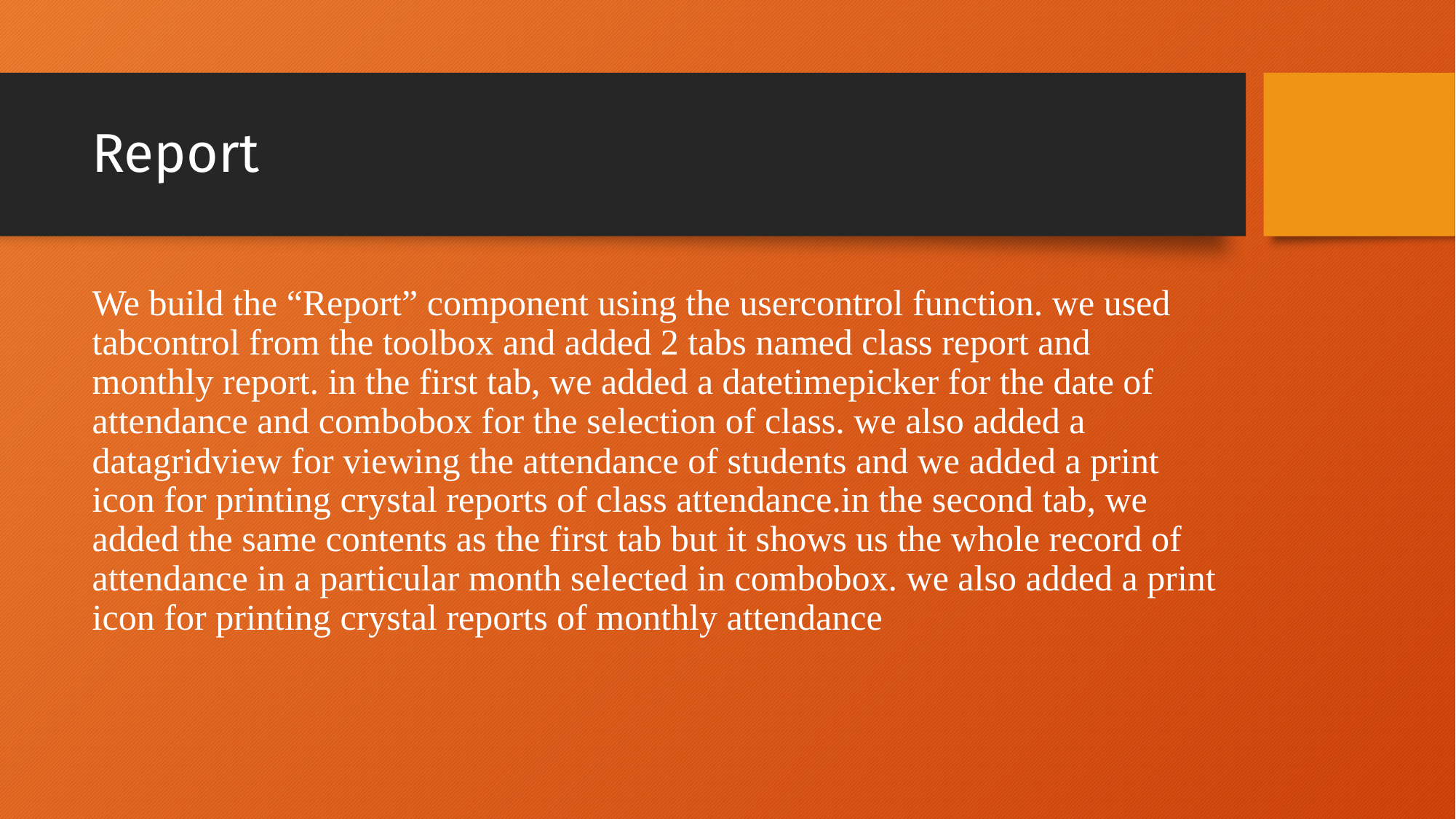

# Report
We build the “Report” component using the usercontrol function. we used tabcontrol from the toolbox and added 2 tabs named class report and monthly report. in the first tab, we added a datetimepicker for the date of attendance and combobox for the selection of class. we also added a datagridview for viewing the attendance of students and we added a print icon for printing crystal reports of class attendance.in the second tab, we added the same contents as the first tab but it shows us the whole record of attendance in a particular month selected in combobox. we also added a print icon for printing crystal reports of monthly attendance